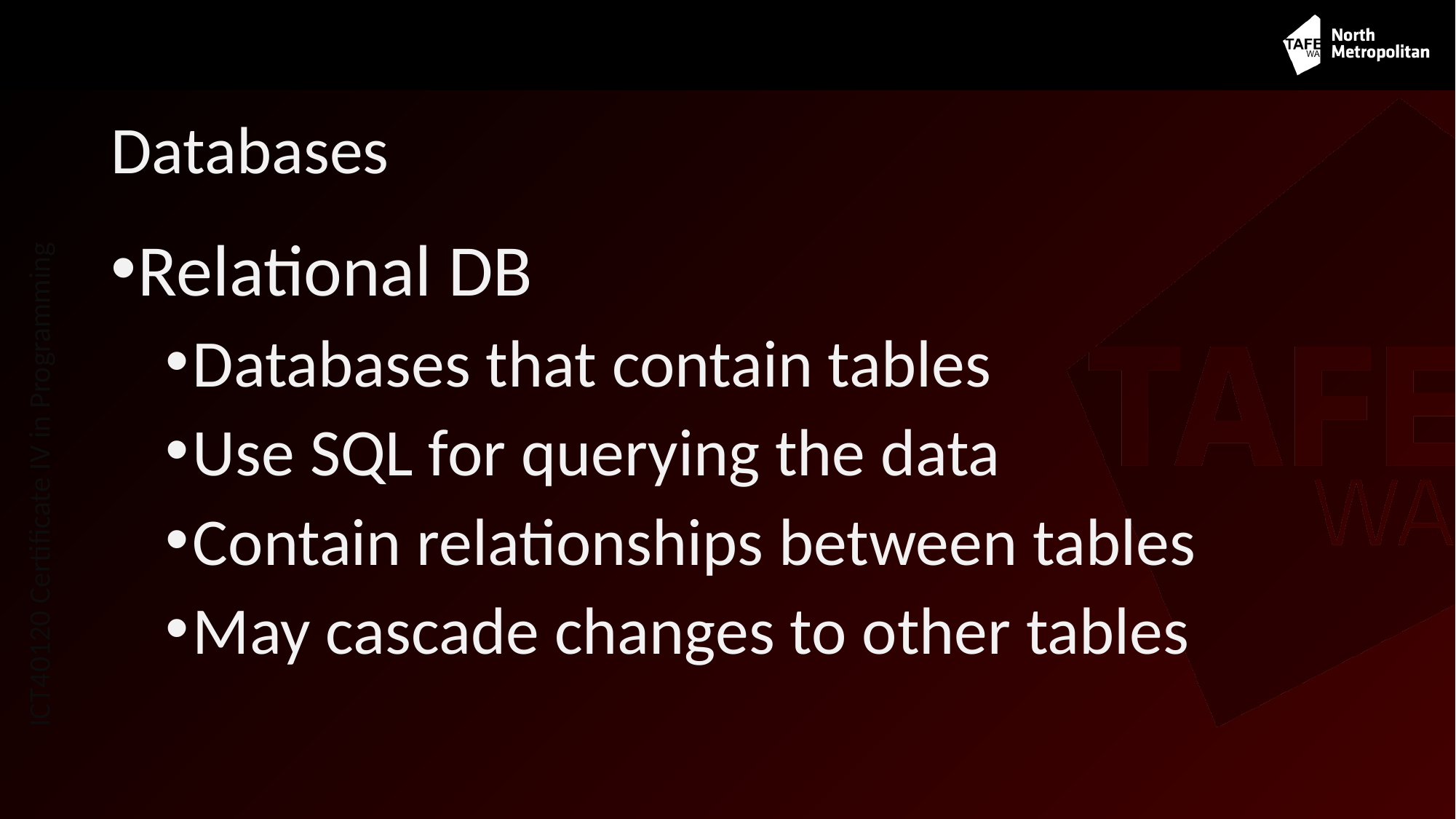

# Databases
Relational DB
Databases that contain tables
Use SQL for querying the data
Contain relationships between tables
May cascade changes to other tables